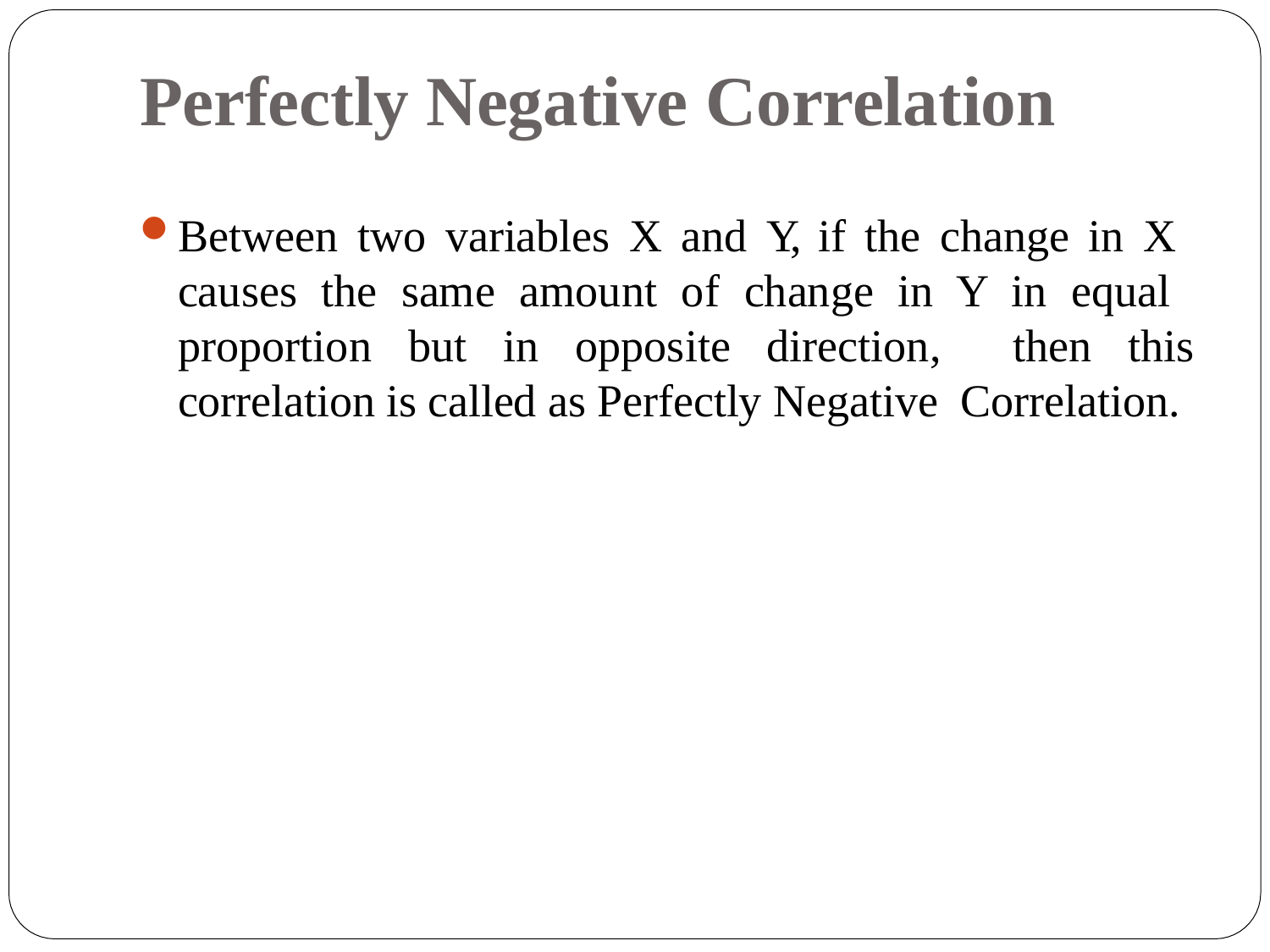

# Perfectly Negative Correlation
Between two variables X and Y, if the change in X  causes the same amount of change in Y in equal  proportion but in opposite direction,  then this correlation is called as Perfectly Negative  Correlation.